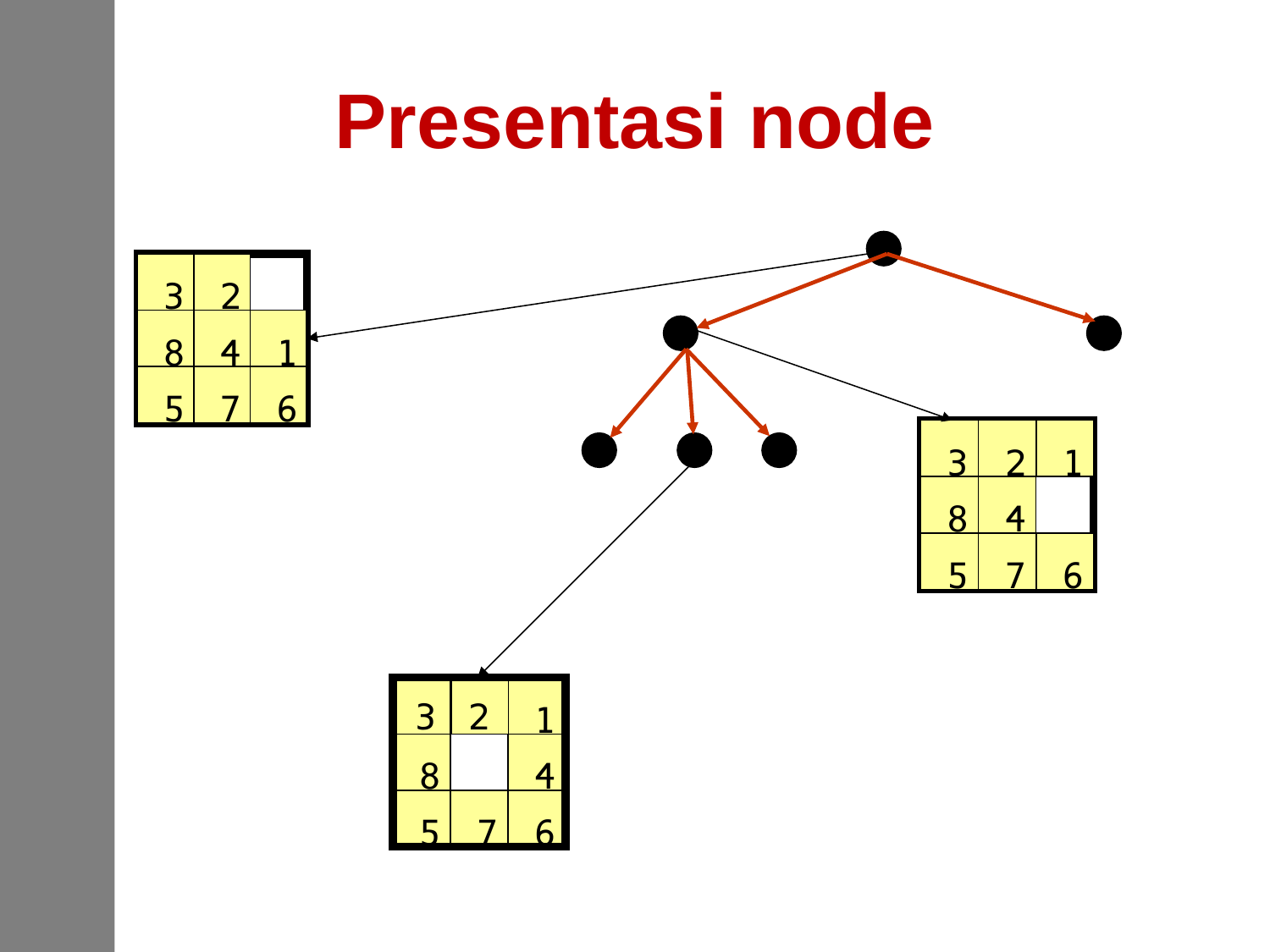

Presentasi node

3
2

8
4
1

5
7
6

3
2
1

8
4

5
7
6

3
2
1

8
4

5
7
6